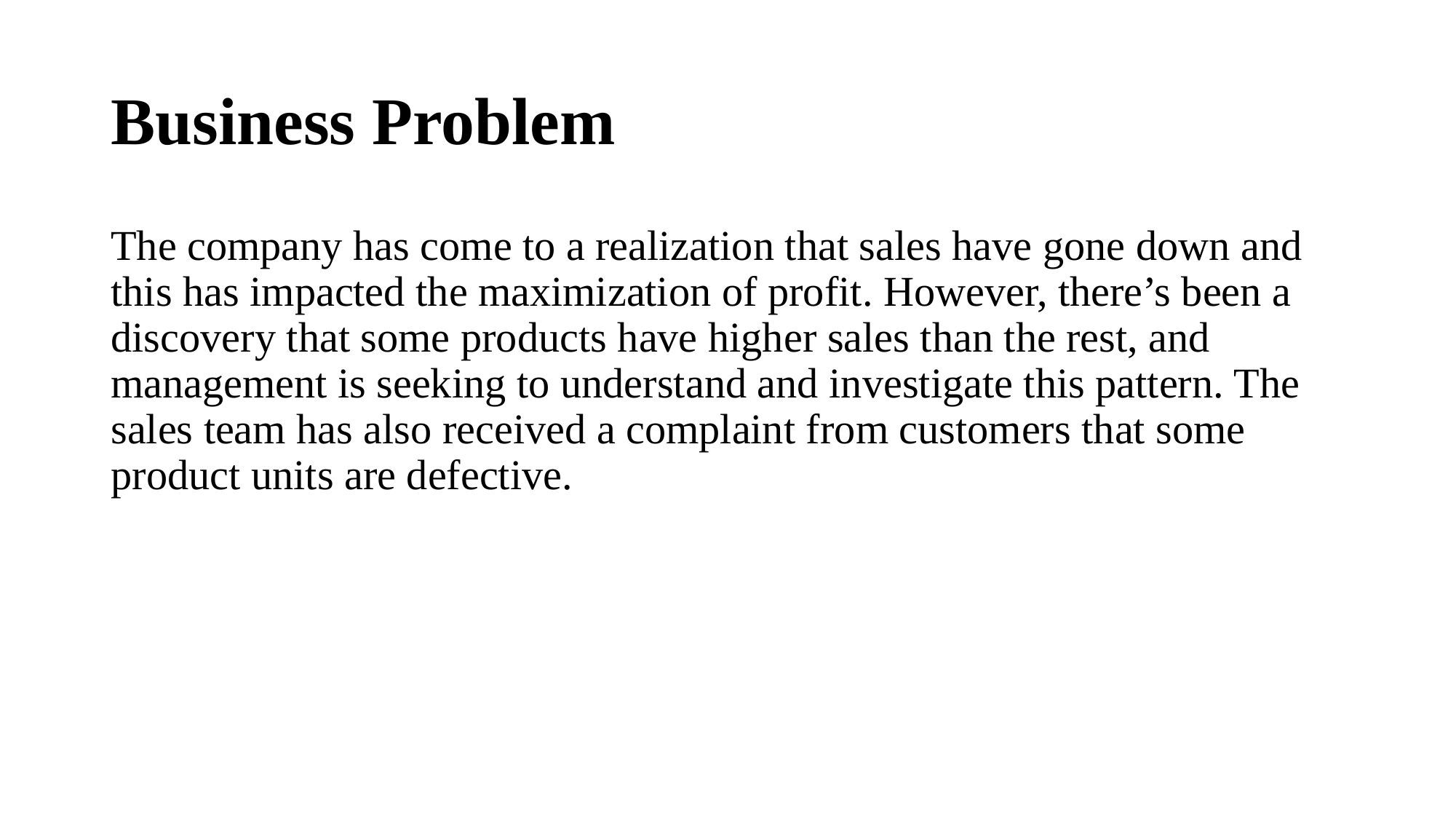

# Business Problem
The company has come to a realization that sales have gone down and this has impacted the maximization of profit. However, there’s been a discovery that some products have higher sales than the rest, and management is seeking to understand and investigate this pattern. The sales team has also received a complaint from customers that some product units are defective.